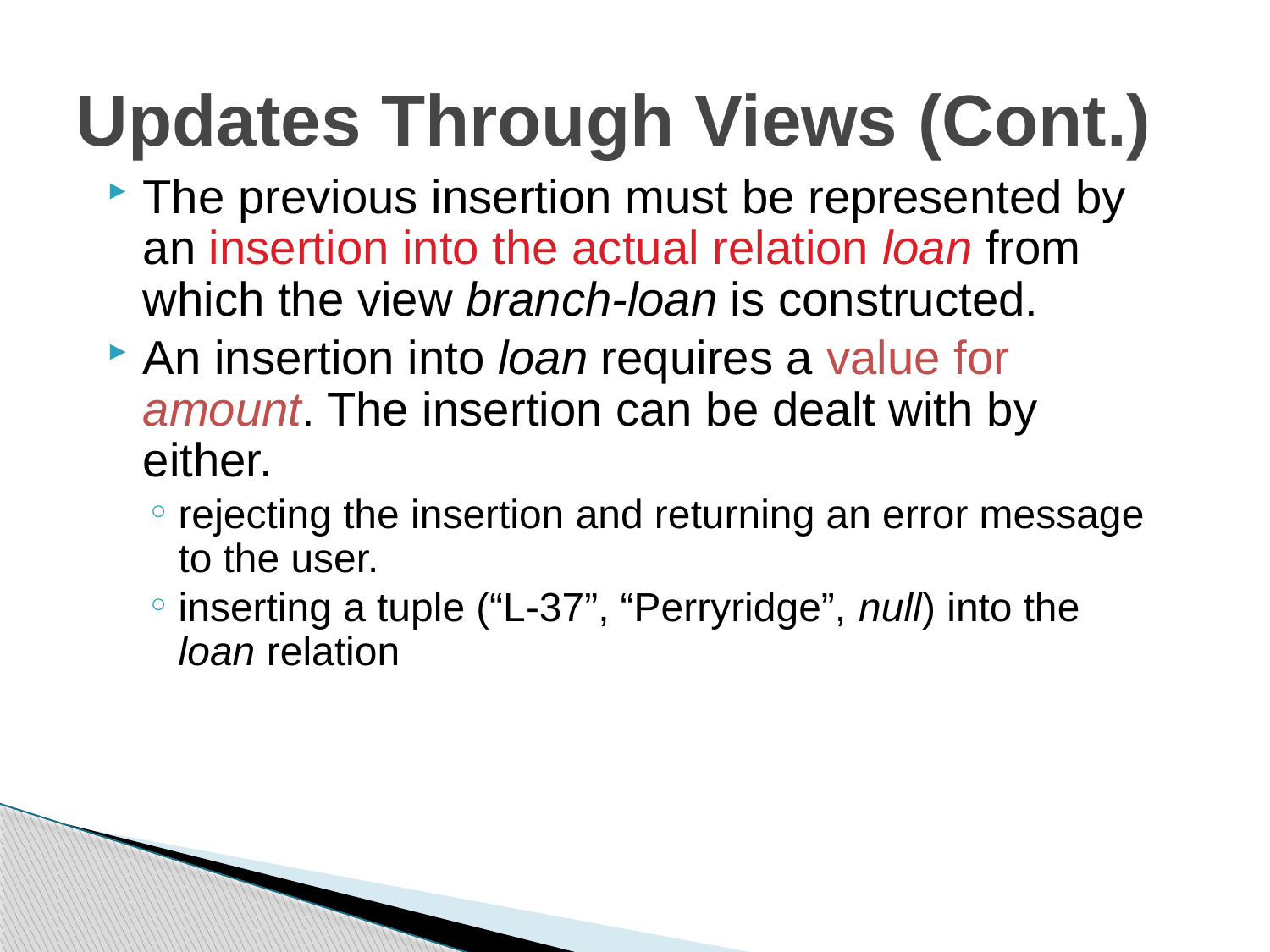

# Updates Through Views (Cont.)
The previous insertion must be represented by an insertion into the actual relation loan from which the view branch-loan is constructed.
An insertion into loan requires a value for amount. The insertion can be dealt with by either.
rejecting the insertion and returning an error message to the user.
inserting a tuple (“L-37”, “Perryridge”, null) into the loan relation